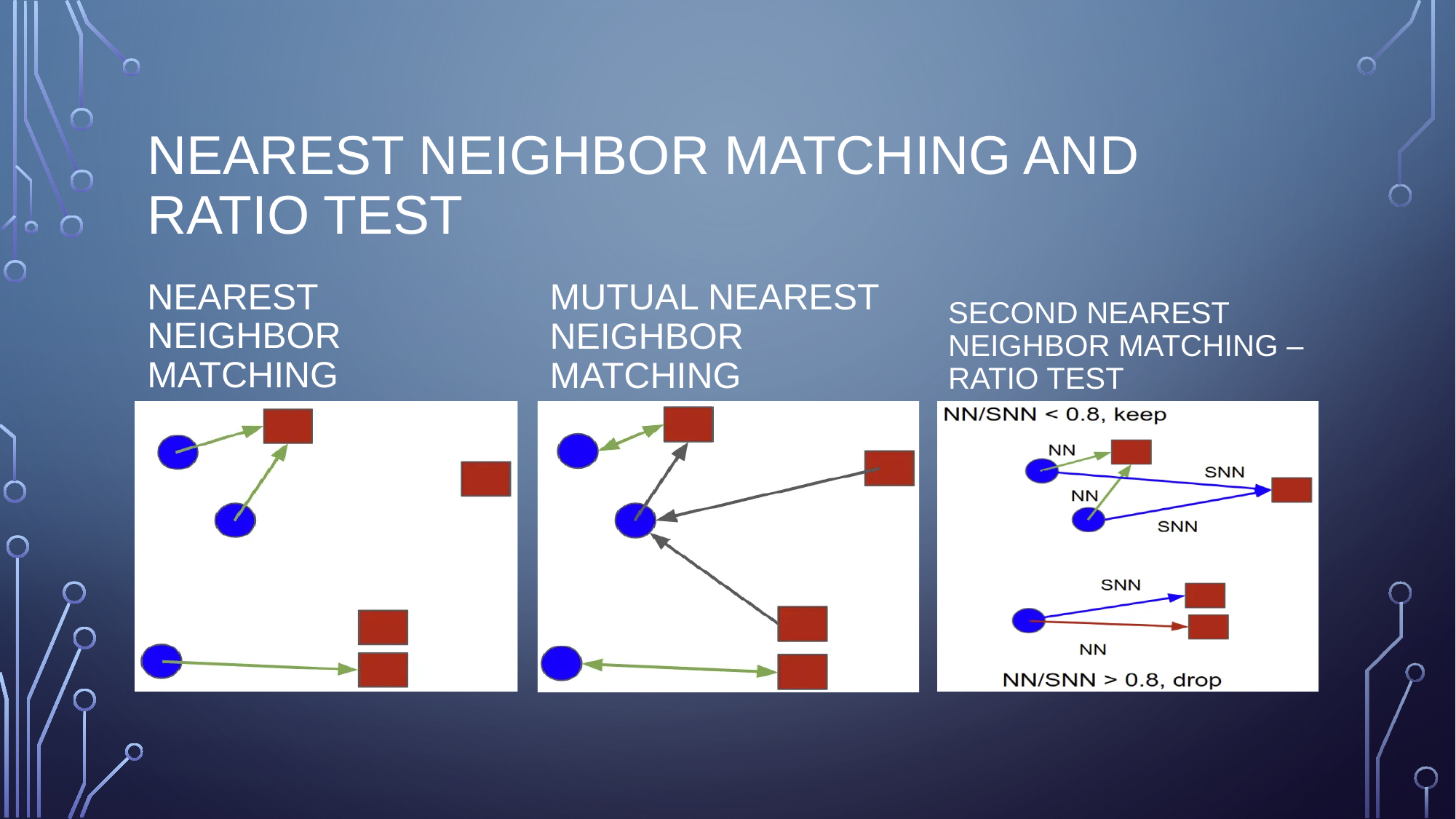

# Nearest Neighbor Matching and Ratio Test
Second Nearest Neighbor Matching – Ratio Test
Nearest Neighbor Matching
Mutual Nearest Neighbor Matching